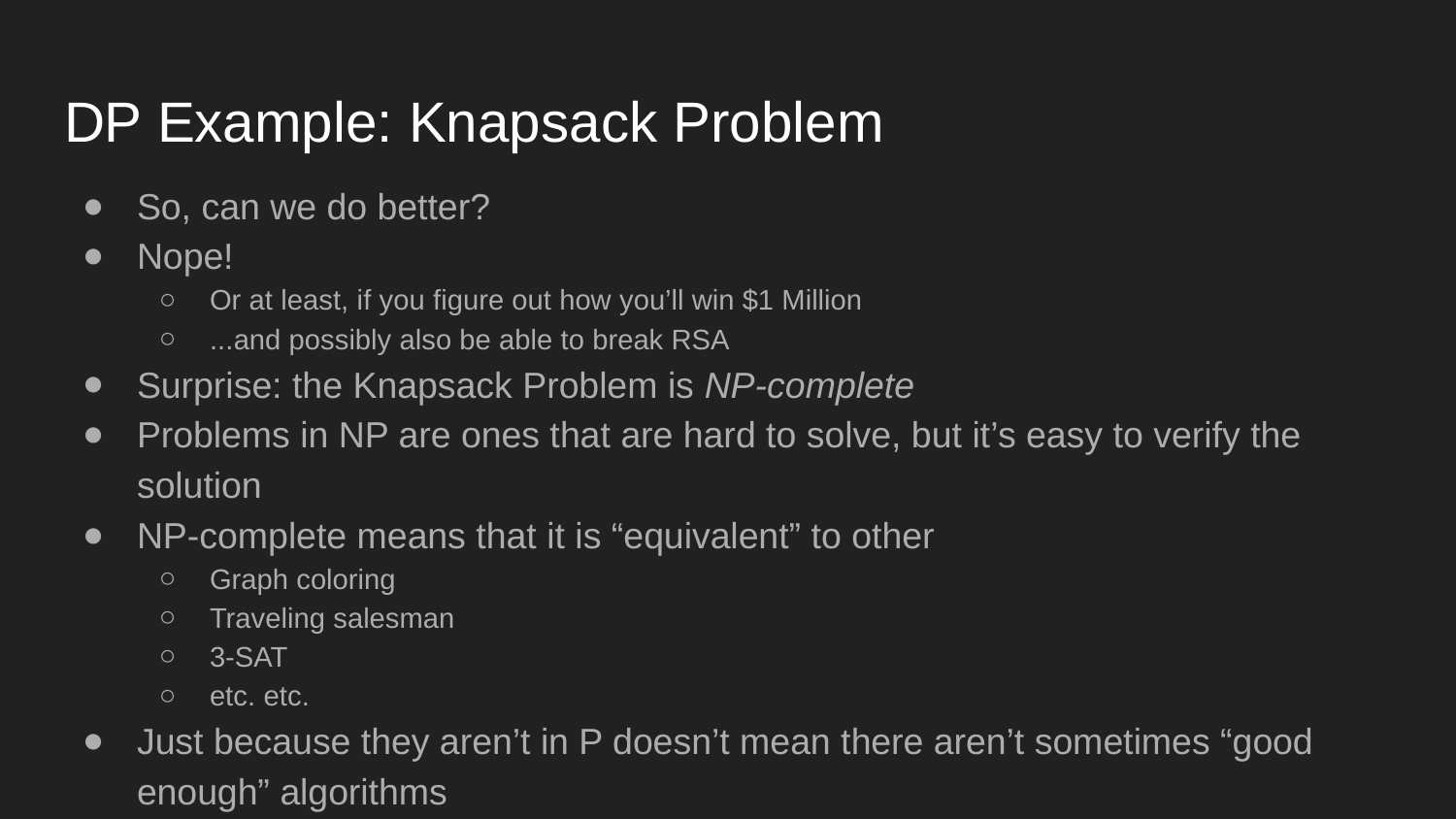

# DP Example: Knapsack Problem
So, can we do better?
Nope!
Or at least, if you figure out how you’ll win $1 Million
...and possibly also be able to break RSA
Surprise: the Knapsack Problem is NP-complete
Problems in NP are ones that are hard to solve, but it’s easy to verify the solution
NP-complete means that it is “equivalent” to other
Graph coloring
Traveling salesman
3-SAT
etc. etc.
Just because they aren’t in P doesn’t mean there aren’t sometimes “good enough” algorithms